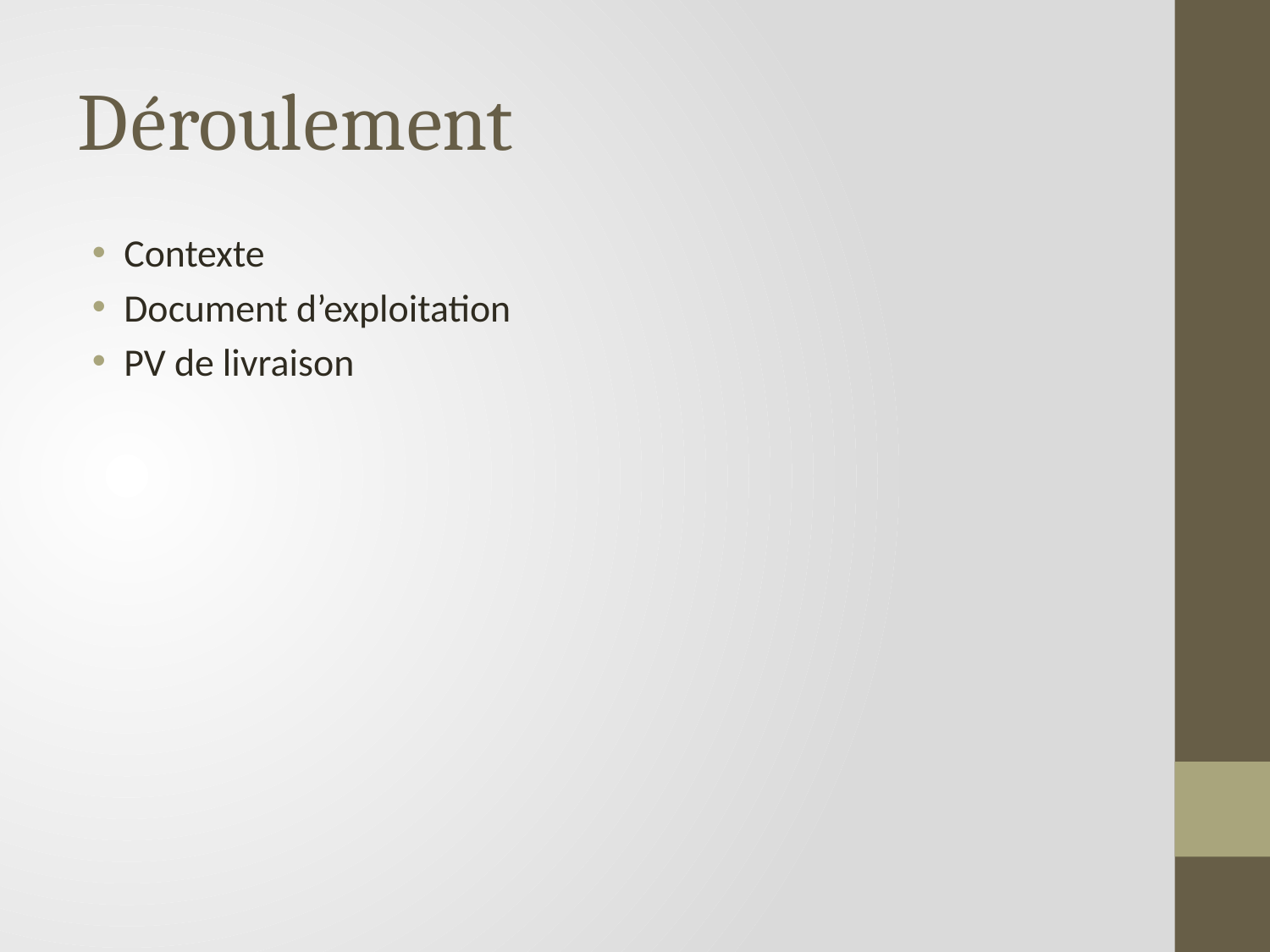

# Déroulement
Contexte
Document d’exploitation
PV de livraison